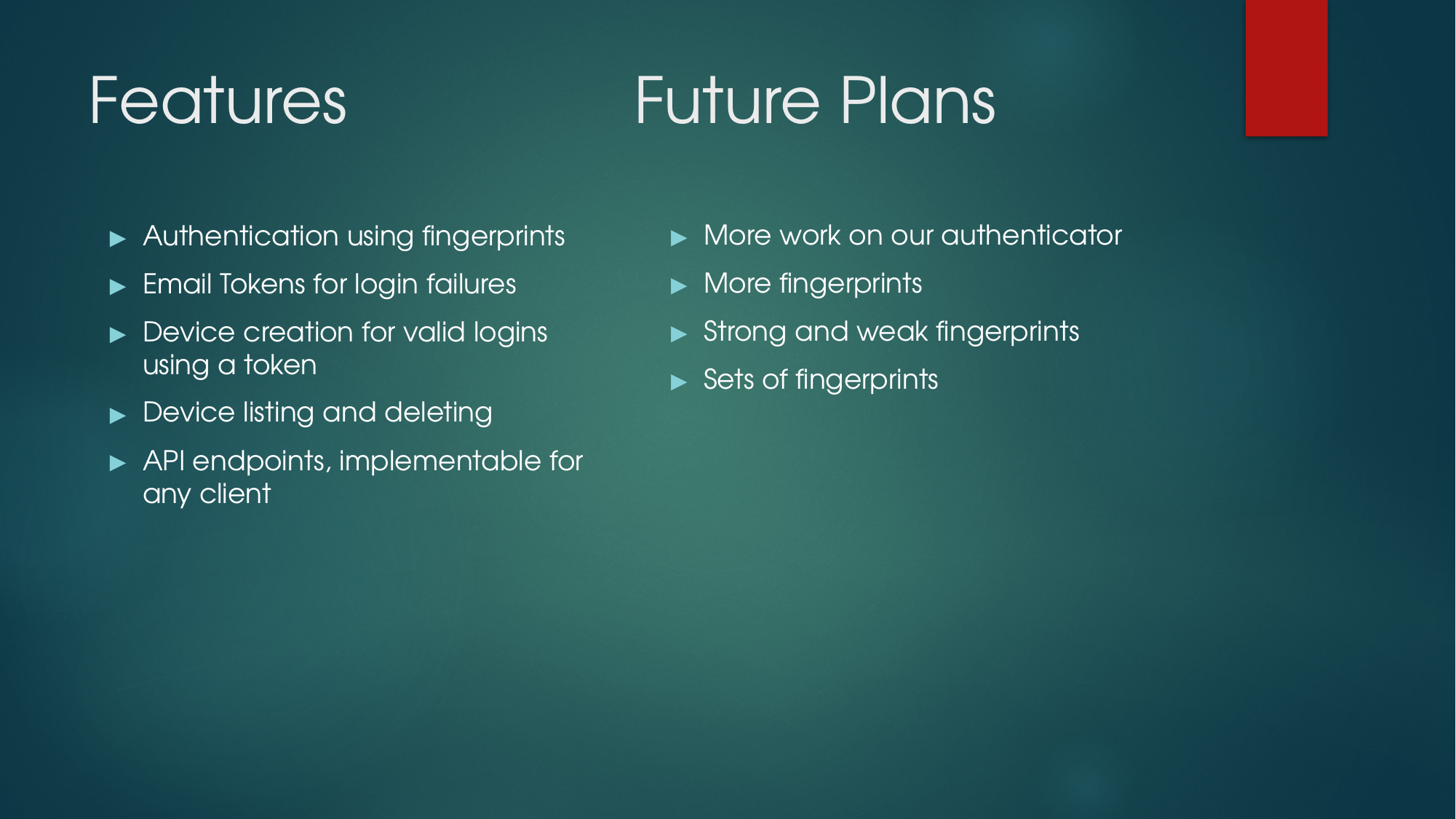

# Features			Future Plans
More work on our authenticator
More fingerprints
Strong and weak fingerprints
Sets of fingerprints
Authentication using fingerprints
Email Tokens for login failures
Device creation for valid logins using a token
Device listing and deleting
API endpoints, implementable for any client